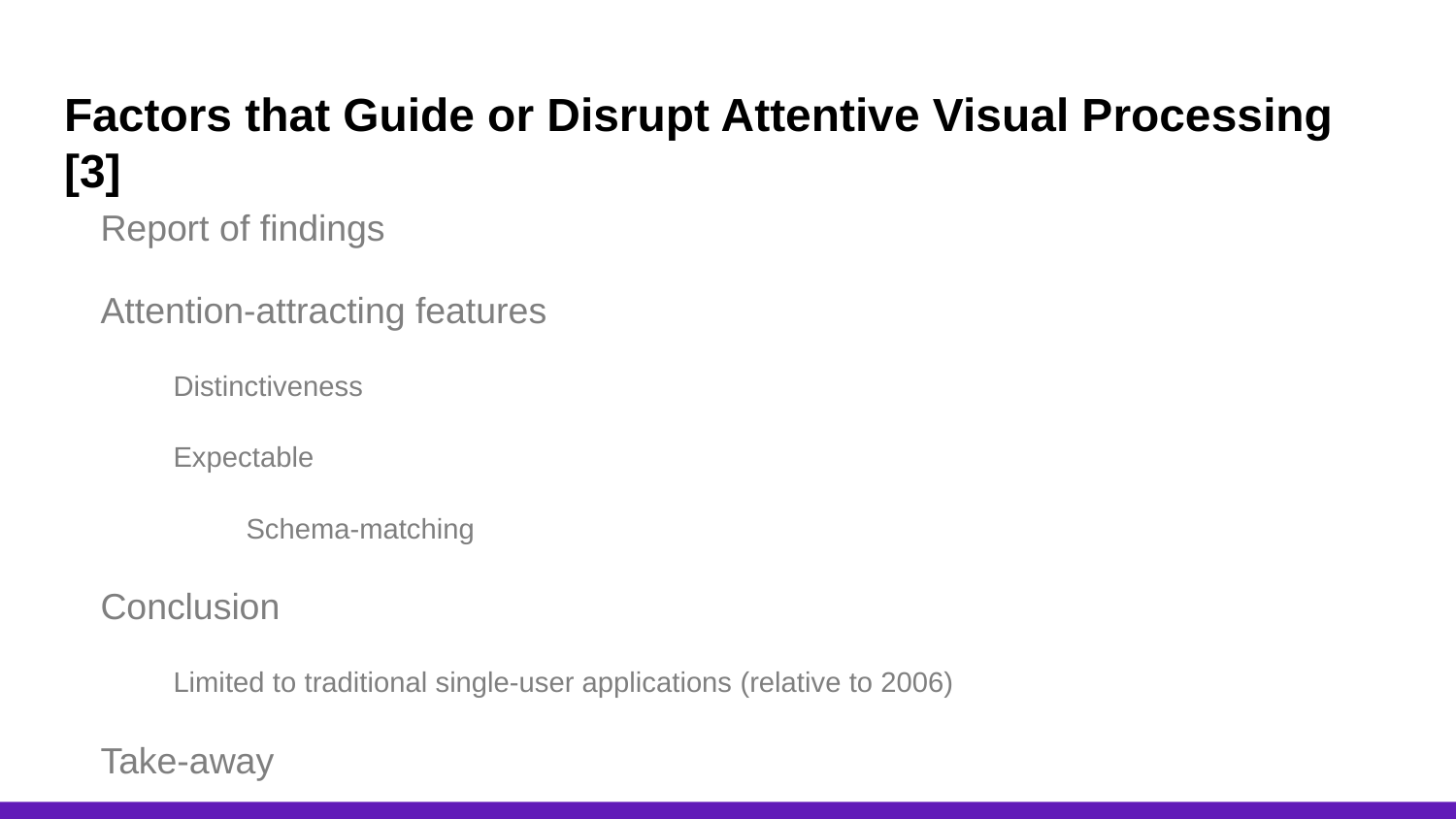

# Factors that Guide or Disrupt Attentive Visual Processing [3]

Report of findings
Attention-attracting features
Distinctiveness
Expectable
Schema-matching
Conclusion
Limited to traditional single-user applications (relative to 2006)
Take-away
Reduce cognitive load
Manage attention
Avoid unwanted distraction/confusion